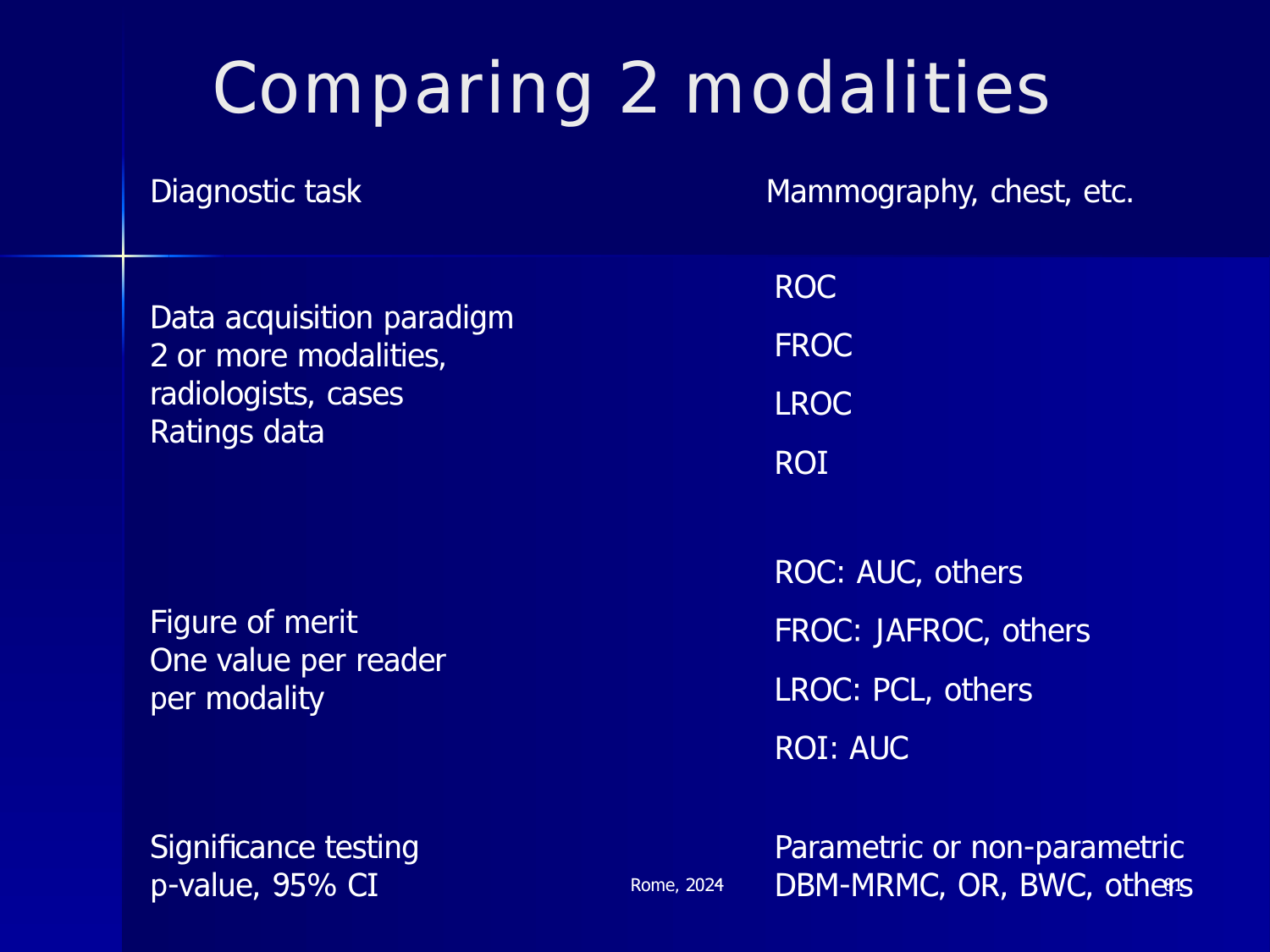

# Comparing 2 modalities
Diagnostic task
Mammography, chest, etc.
ROC
Data acquisition paradigm
2 or more modalities, radiologists, cases
Ratings data
FROC
LROC
ROI
ROC: AUC, others
Figure of merit
One value per reader per modality
FROC: JAFROC, others
LROC: PCL, others
ROI: AUC
Significance testing
p-value, 95% CI
Parametric or non-parametric
DBM-MRMC, OR, BWC, others
Rome, 2024
81